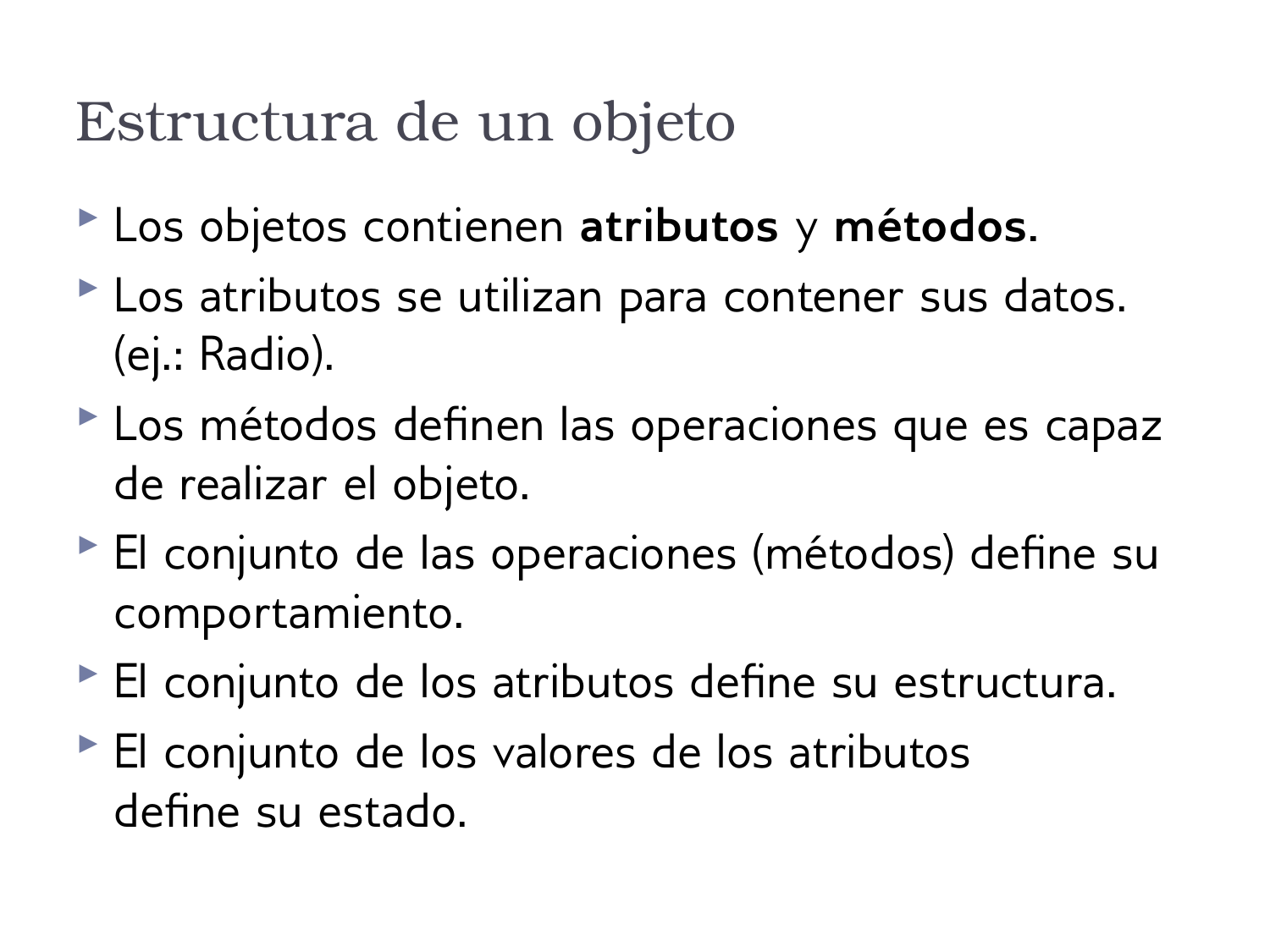

# Estructura de un objeto
Los objetos contienen atributos y métodos.
Los atributos se utilizan para contener sus datos. (ej.: Radio).
Los métodos definen las operaciones que es capaz de realizar el objeto.
El conjunto de las operaciones (métodos) define su comportamiento.
El conjunto de los atributos define su estructura.
El conjunto de los valores de los atributos
define su estado.